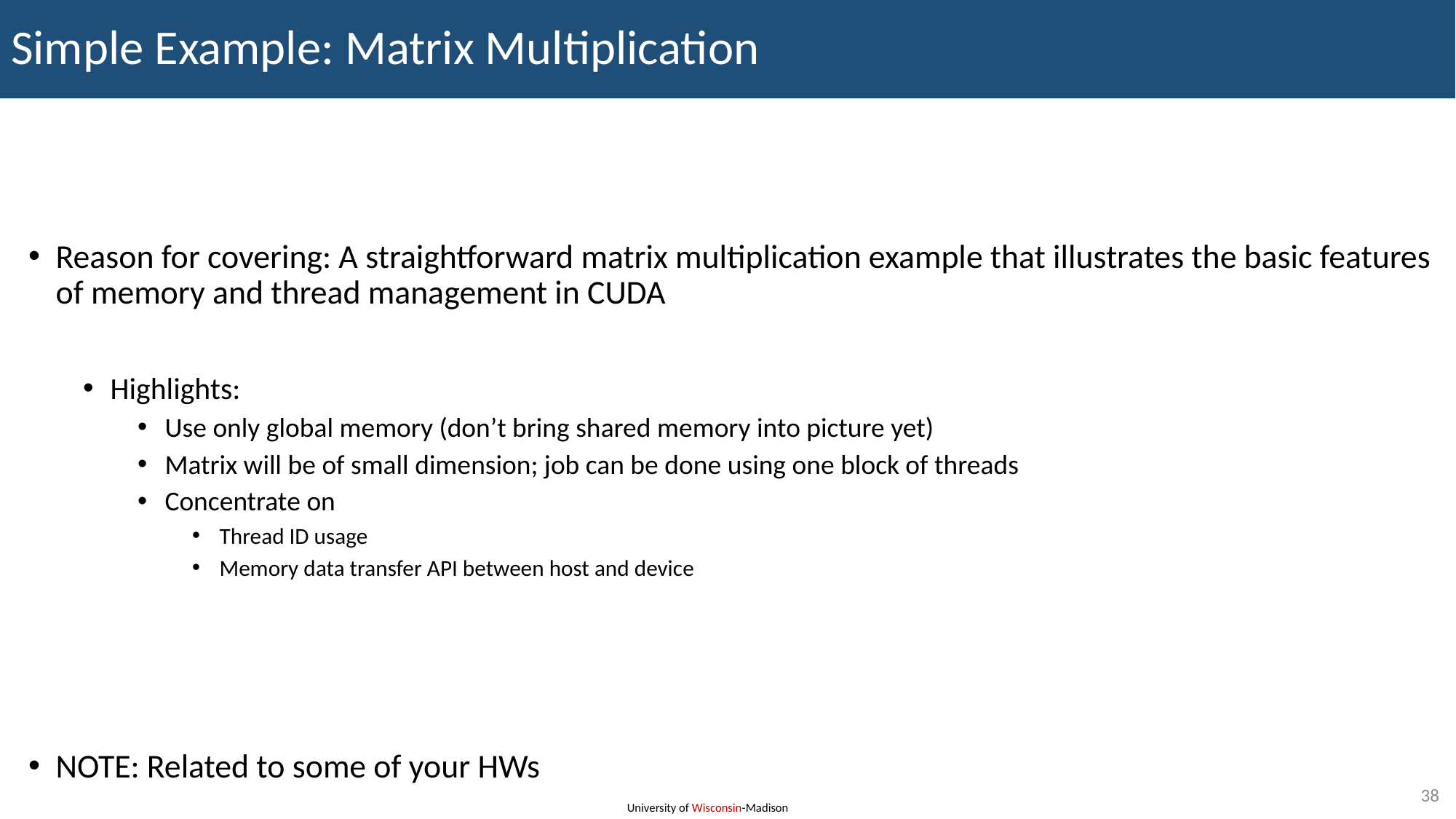

# Simple Example: Matrix Multiplication

Reason for covering: A straightforward matrix multiplication example that illustrates the basic features of memory and thread management in CUDA

Highlights:
Use only global memory (don’t bring shared memory into picture yet)
Matrix will be of small dimension; job can be done using one block of threads
Concentrate on
Thread ID usage
Memory data transfer API between host and device

NOTE: Related to some of your HWs

38